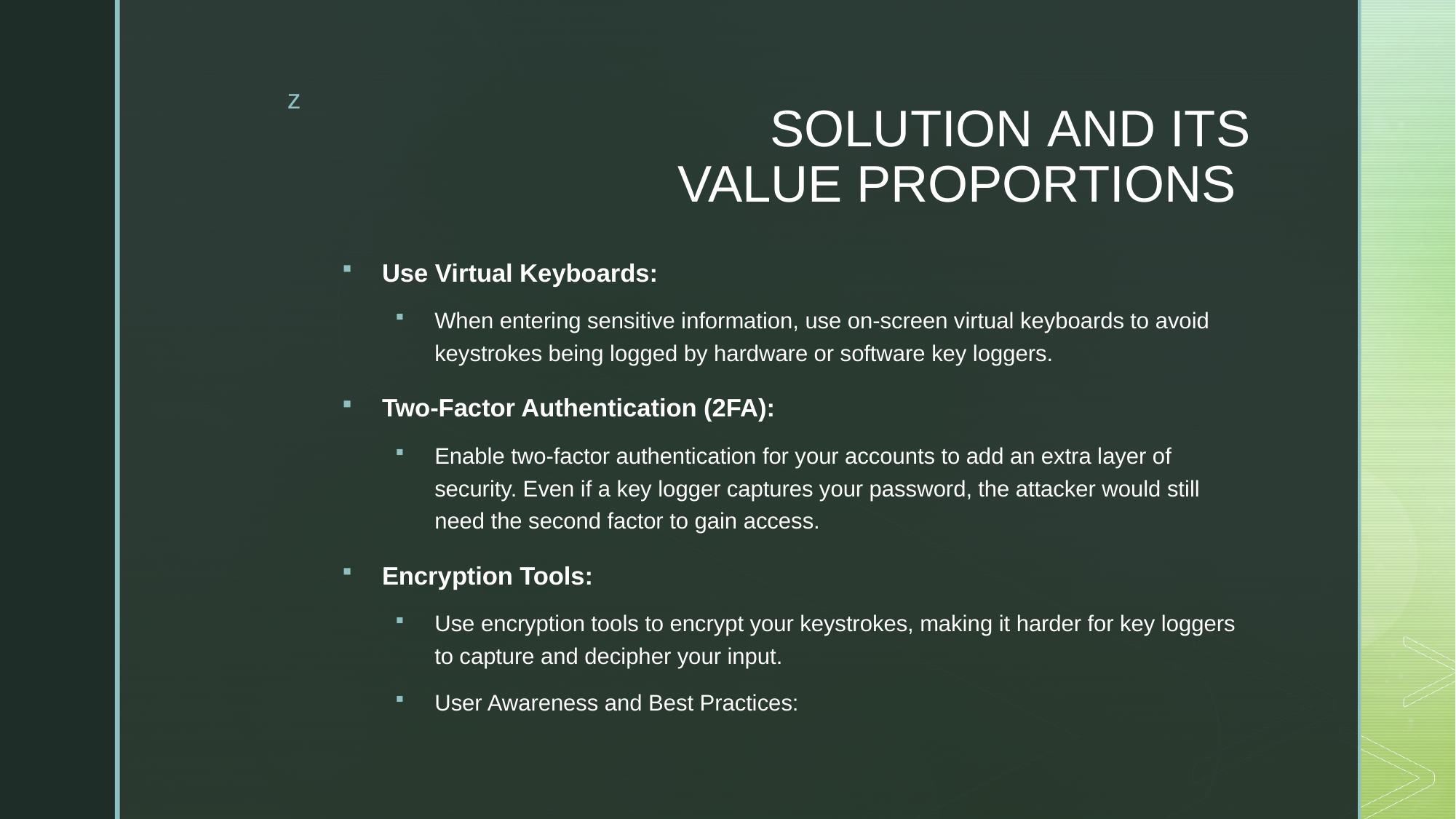

# SOLUTION AND ITS VALUE PROPORTIONS
Use Virtual Keyboards:
When entering sensitive information, use on-screen virtual keyboards to avoid keystrokes being logged by hardware or software key loggers.
Two-Factor Authentication (2FA):
Enable two-factor authentication for your accounts to add an extra layer of security. Even if a key logger captures your password, the attacker would still need the second factor to gain access.
Encryption Tools:
Use encryption tools to encrypt your keystrokes, making it harder for key loggers to capture and decipher your input.
User Awareness and Best Practices: